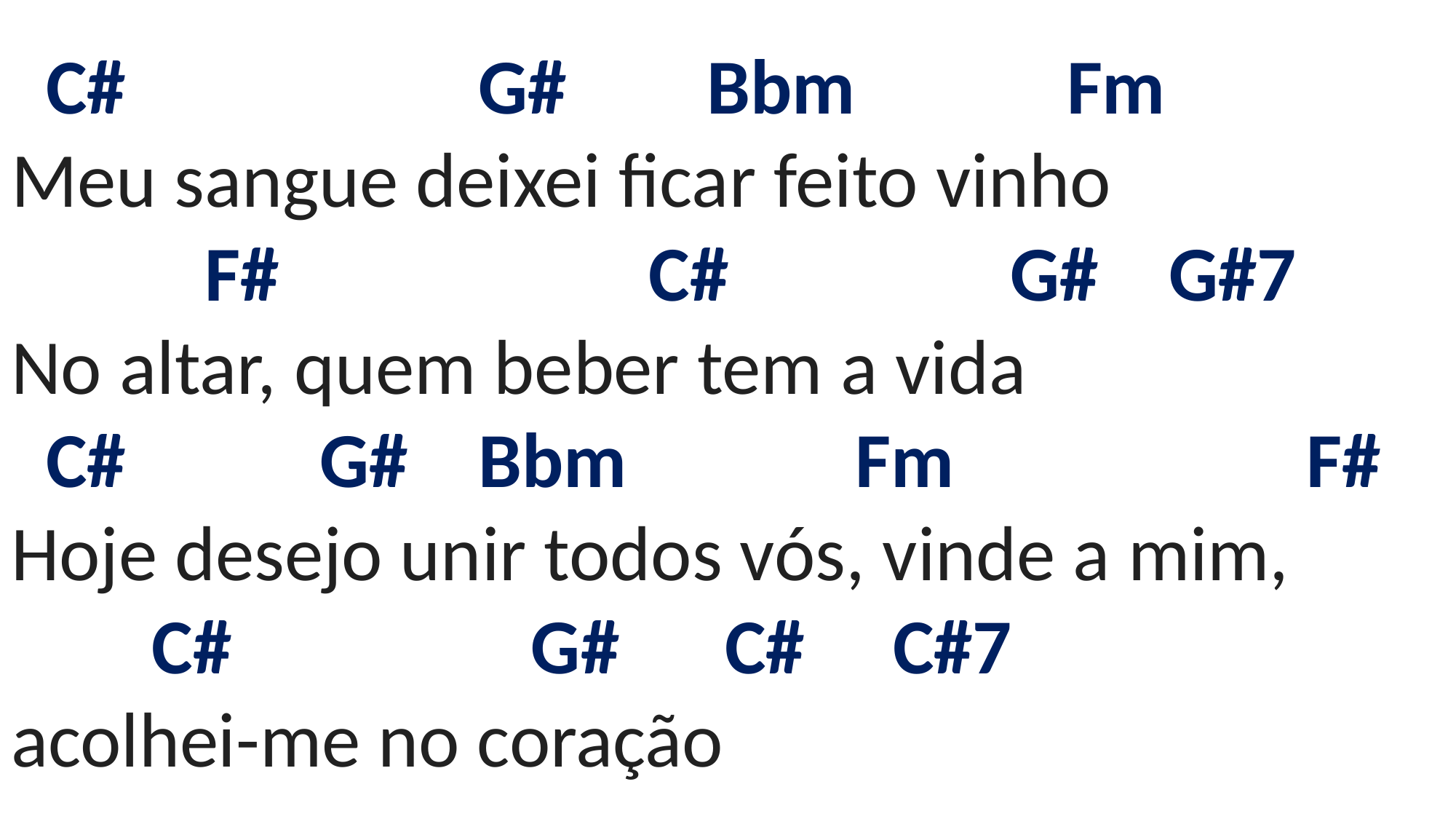

# C#                    G#        Bbm            Fm Meu sangue deixei ficar feito vinho F#                     C#                G#    G#7 No altar, quem beber tem a vida C#           G#    Bbm             Fm                    F# Hoje desejo unir todos vós, vinde a mim, C#                 G#      C#     C#7 acolhei-me no coração